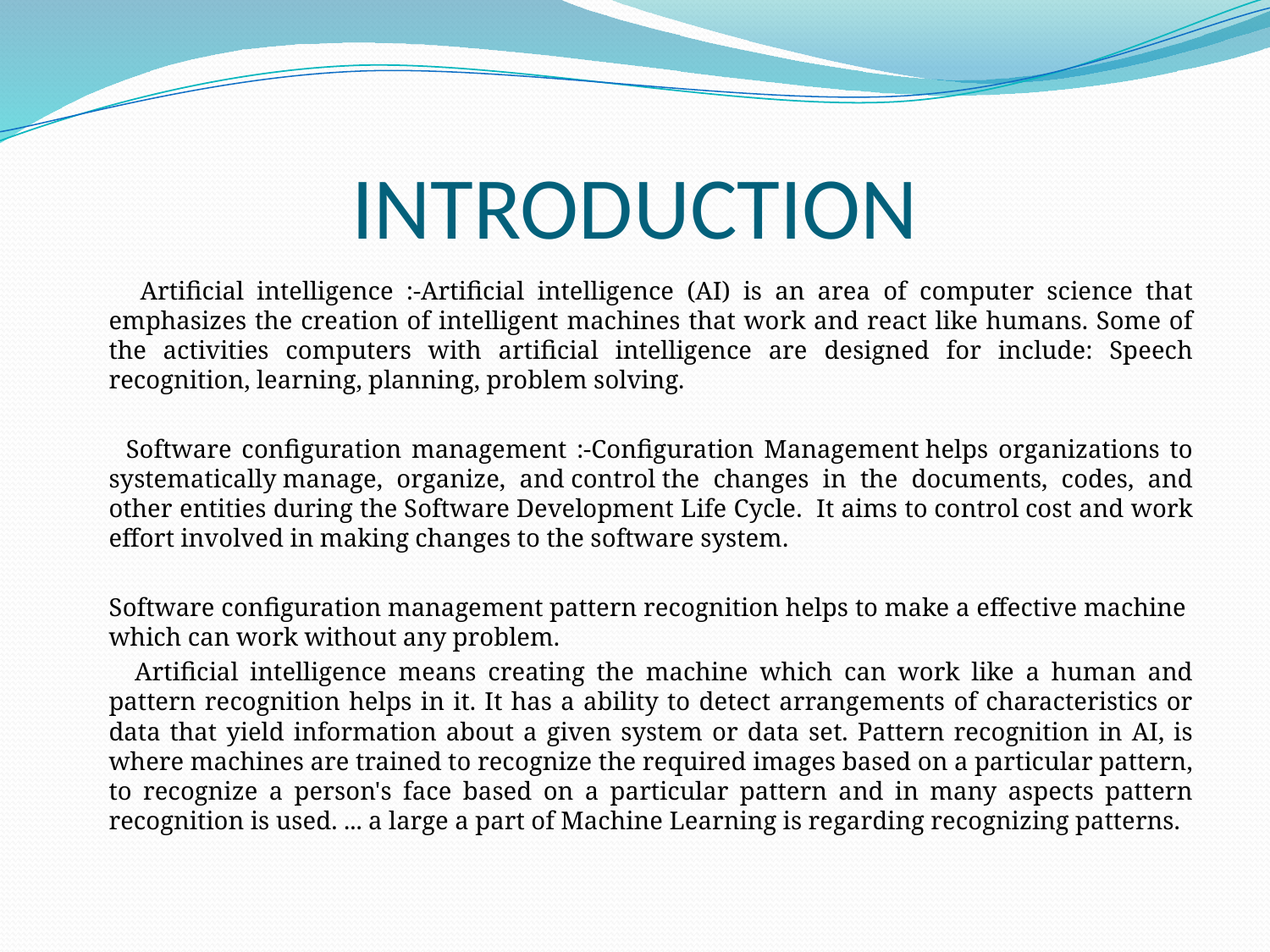

# INTRODUCTION
     Artificial intelligence :-Artificial intelligence (AI) is an area of computer science that emphasizes the creation of intelligent machines that work and react like humans. Some of the activities computers with artificial intelligence are designed for include: Speech recognition, learning, planning, problem solving.

     Software configuration management :-Configuration Management helps organizations to systematically manage, organize, and control the changes in the documents, codes, and other entities during the Software Development Life Cycle.  It aims to control cost and work effort involved in making changes to the software system.

     Software configuration management pattern recognition helps to make a effective machine  which can work without any problem.
     Artificial intelligence means creating the machine which can work like a human and pattern recognition helps in it. It has a ability to detect arrangements of characteristics or data that yield information about a given system or data set. Pattern recognition in AI, is where machines are trained to recognize the required images based on a particular pattern, to recognize a person's face based on a particular pattern and in many aspects pattern recognition is used. ... a large a part of Machine Learning is regarding recognizing patterns.